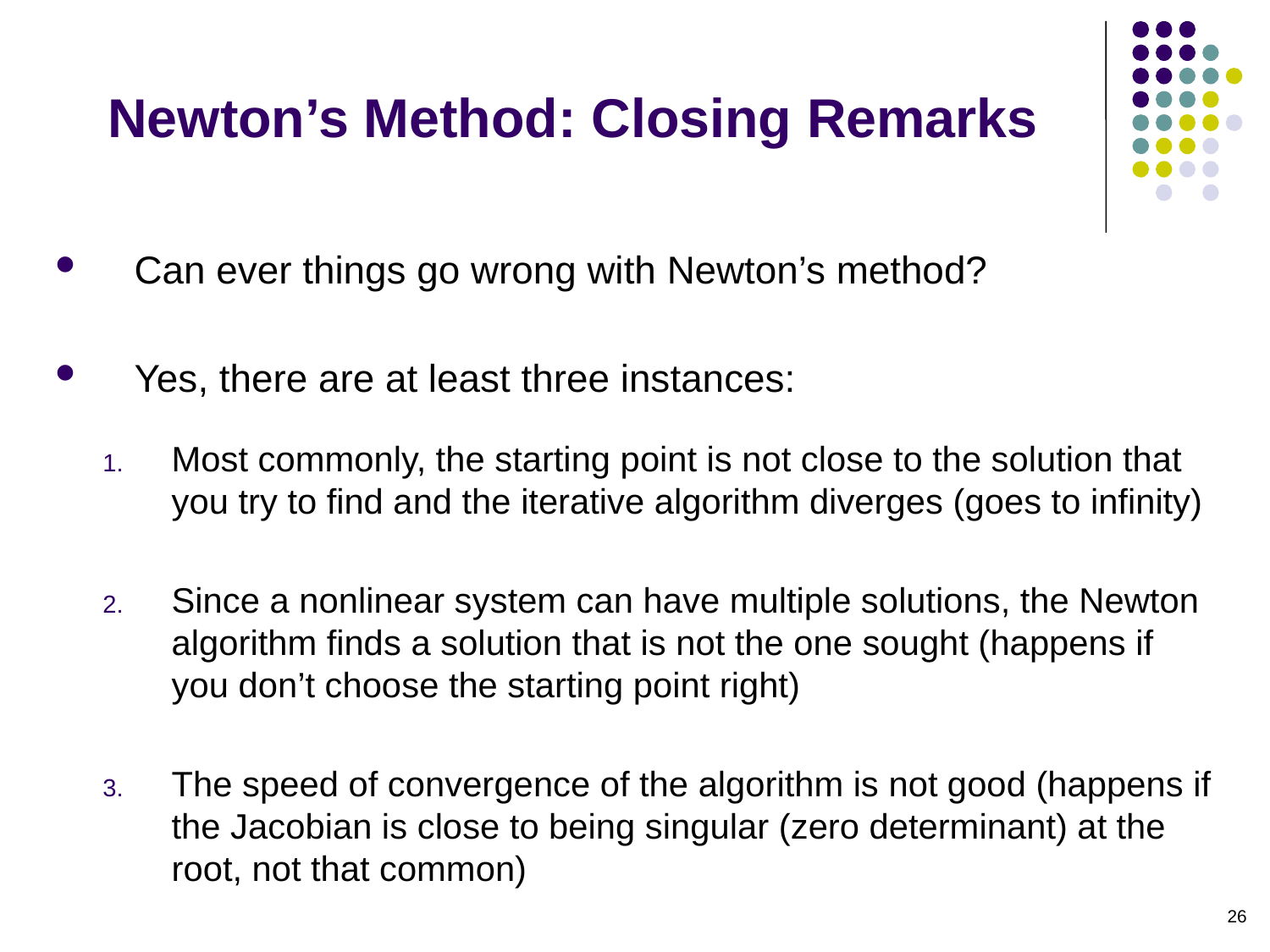

# Newton’s Method: Closing Remarks
Can ever things go wrong with Newton’s method?

Yes, there are at least three instances:

Most commonly, the starting point is not close to the solution that you try to find and the iterative algorithm diverges (goes to infinity)

Since a nonlinear system can have multiple solutions, the Newton algorithm finds a solution that is not the one sought (happens if you don’t choose the starting point right)

The speed of convergence of the algorithm is not good (happens if the Jacobian is close to being singular (zero determinant) at the root, not that common)
26